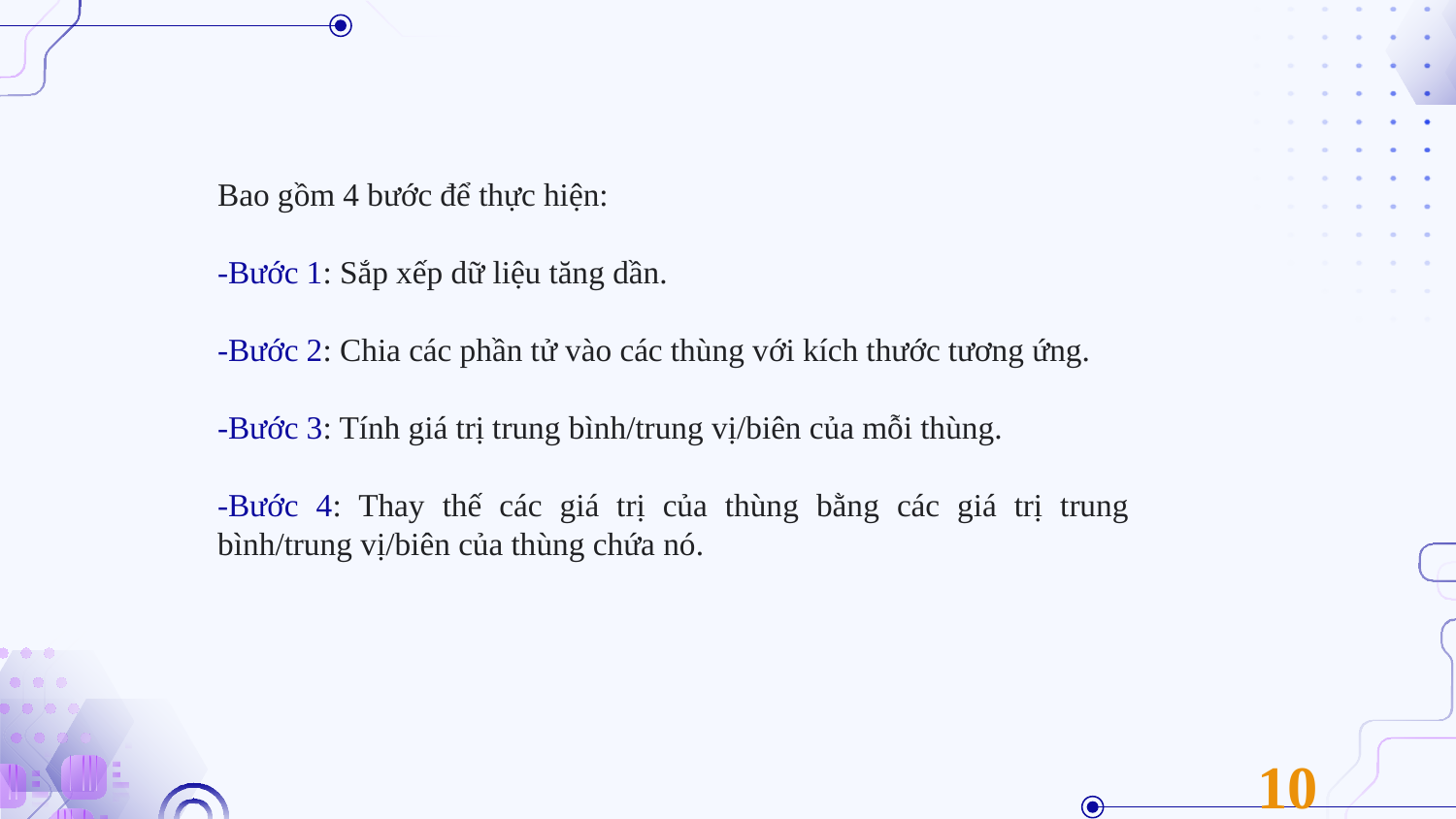

Bao gồm 4 bước để thực hiện:

-Bước 1: Sắp xếp dữ liệu tăng dần.

-Bước 2: Chia các phần tử vào các thùng với kích thước tương ứng.

-Bước 3: Tính giá trị trung bình/trung vị/biên của mỗi thùng.

-Bước 4: Thay thế các giá trị của thùng bằng các giá trị trung bình/trung vị/biên của thùng chứa nó.

10